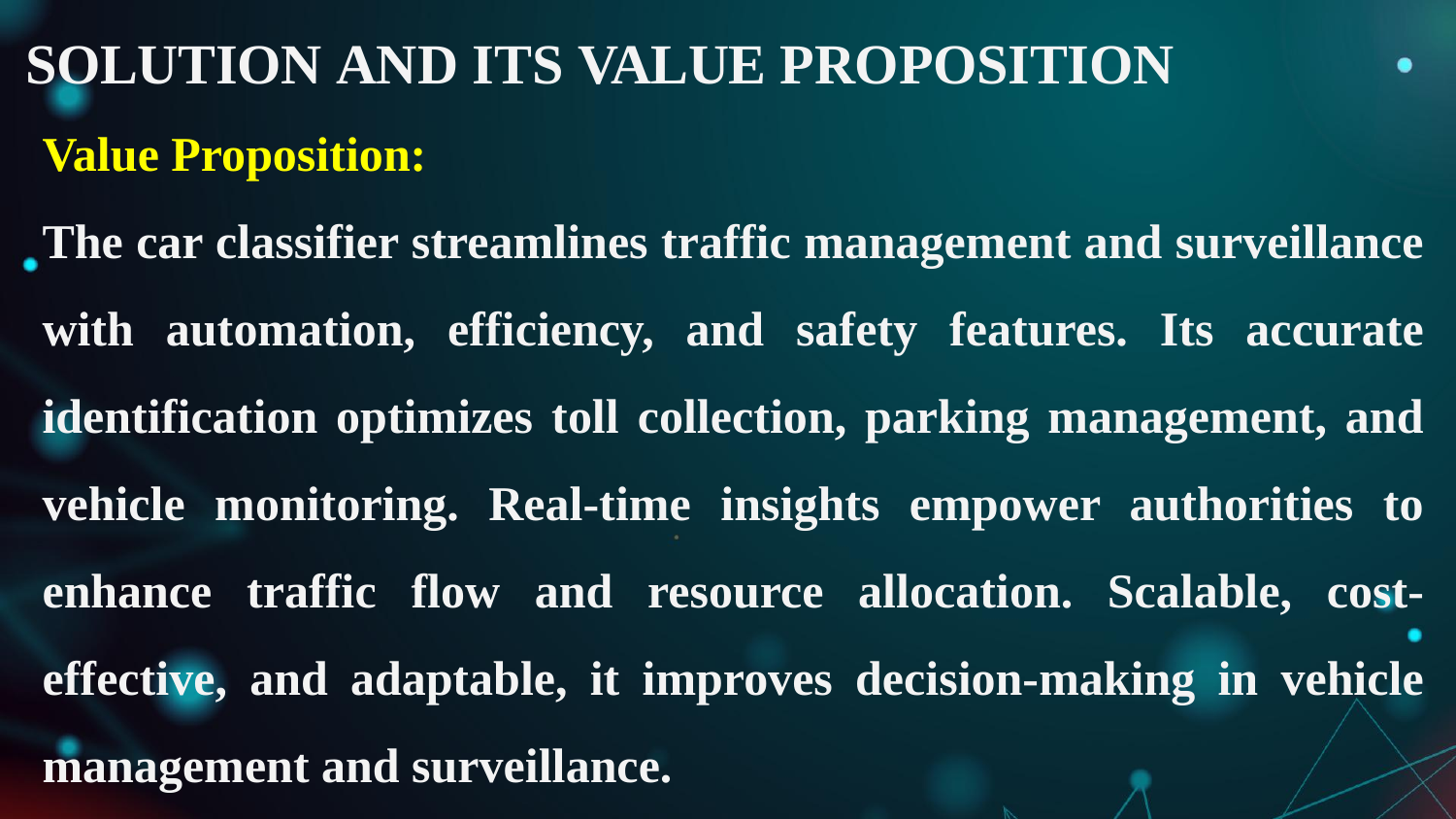

# SOLUTION AND ITS VALUE PROPOSITION
Value Proposition:
The car classifier streamlines traffic management and surveillance with automation, efficiency, and safety features. Its accurate identification optimizes toll collection, parking management, and vehicle monitoring. Real-time insights empower authorities to enhance traffic flow and resource allocation. Scalable, cost-effective, and adaptable, it improves decision-making in vehicle management and surveillance.